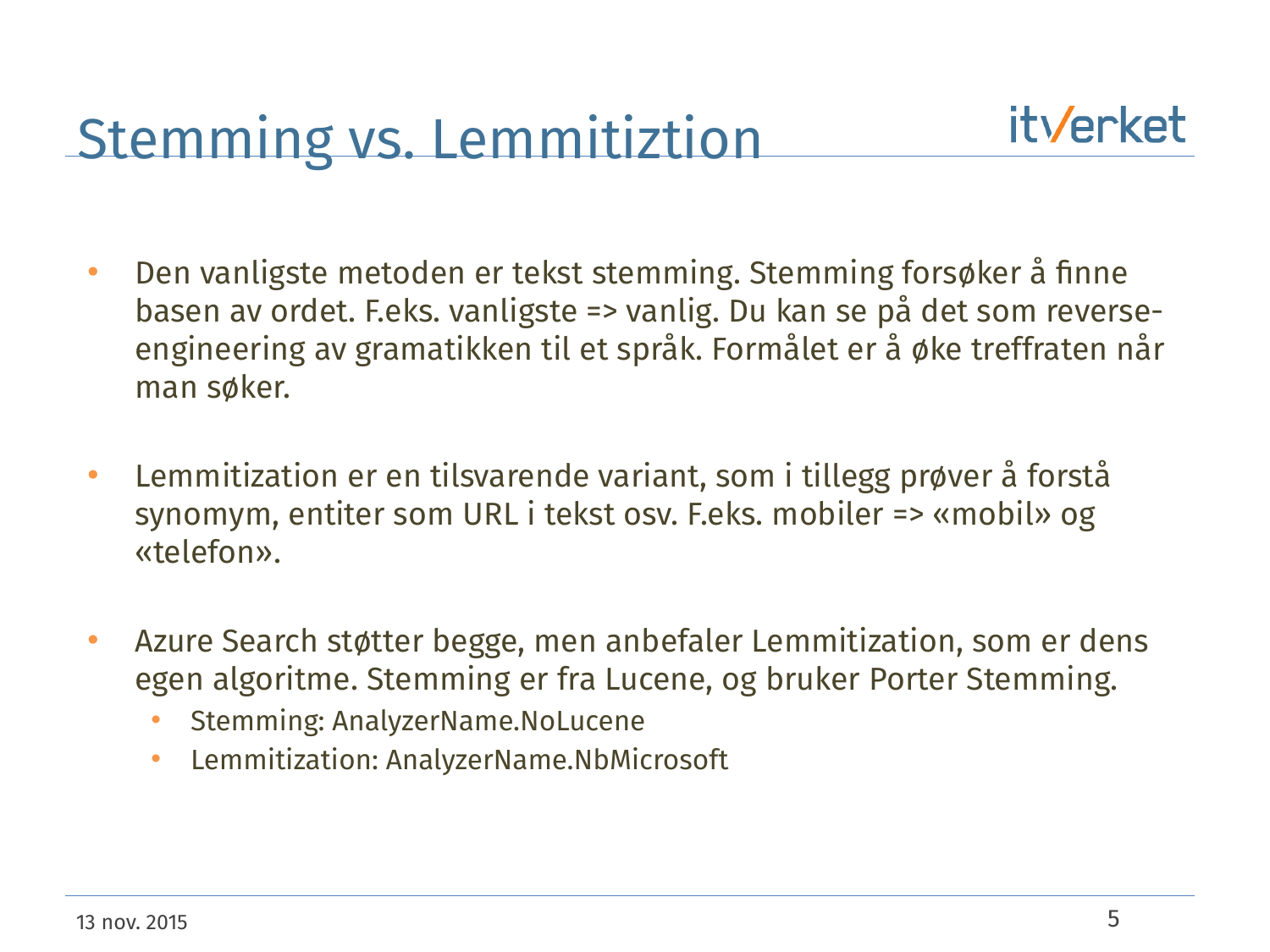

# Stemming vs. Lemmitiztion

Den vanligste metoden er tekst stemming. Stemming forsøker å finne basen av ordet. F.eks. vanligste => vanlig. Du kan se på det som reverse-engineering av gramatikken til et språk. Formålet er å øke treffraten når man søker.

Lemmitization er en tilsvarende variant, som i tillegg prøver å forstå synomym, entiter som URL i tekst osv. F.eks. mobiler => «mobil» og «telefon».

Azure Search støtter begge, men anbefaler Lemmitization, som er dens egen algoritme. Stemming er fra Lucene, og bruker Porter Stemming.
Stemming: AnalyzerName.NoLucene
Lemmitization: AnalyzerName.NbMicrosoft
5
13 nov. 2015